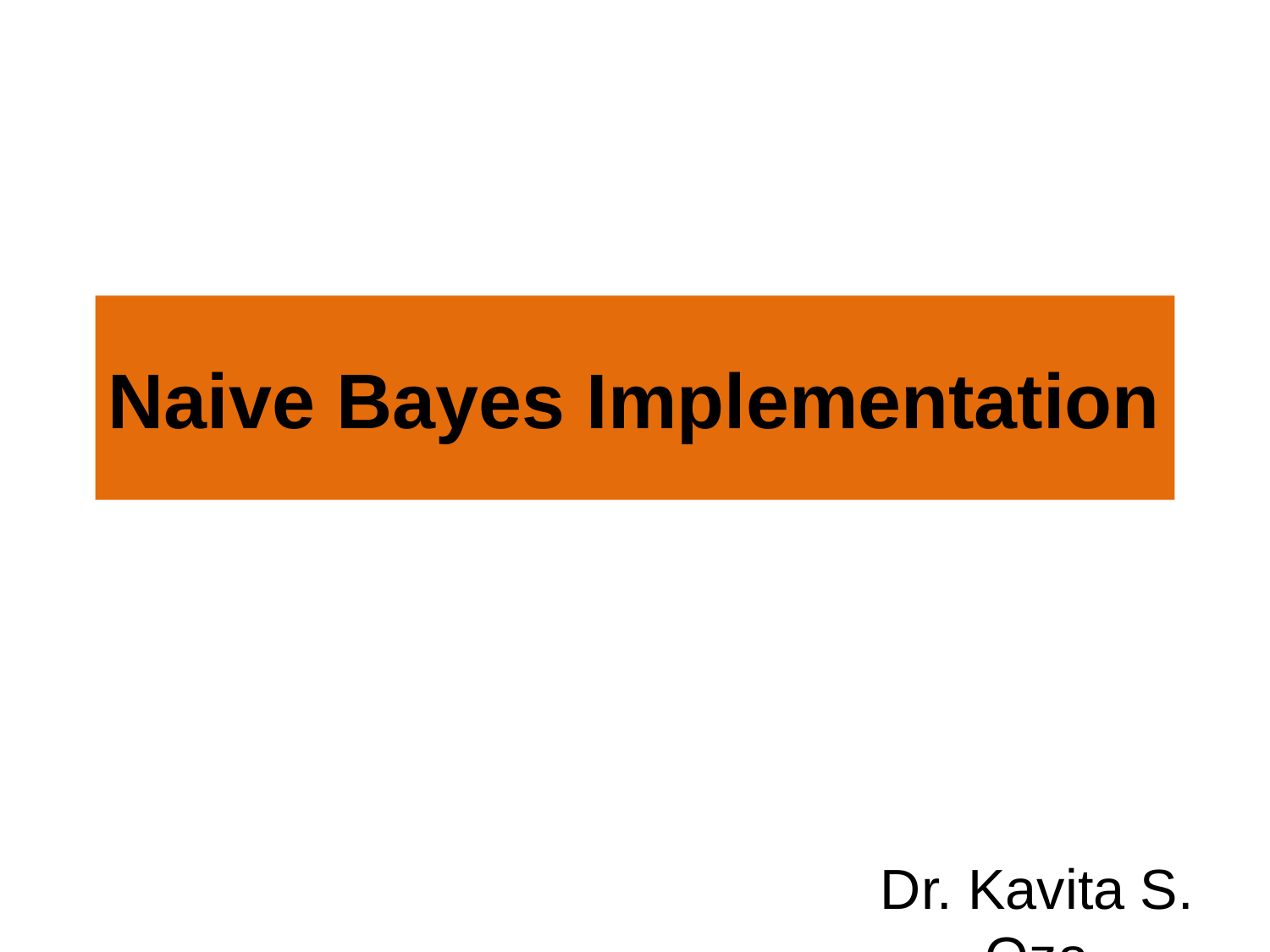

# Naive Bayes Implementation
Dr. Kavita S. Oza